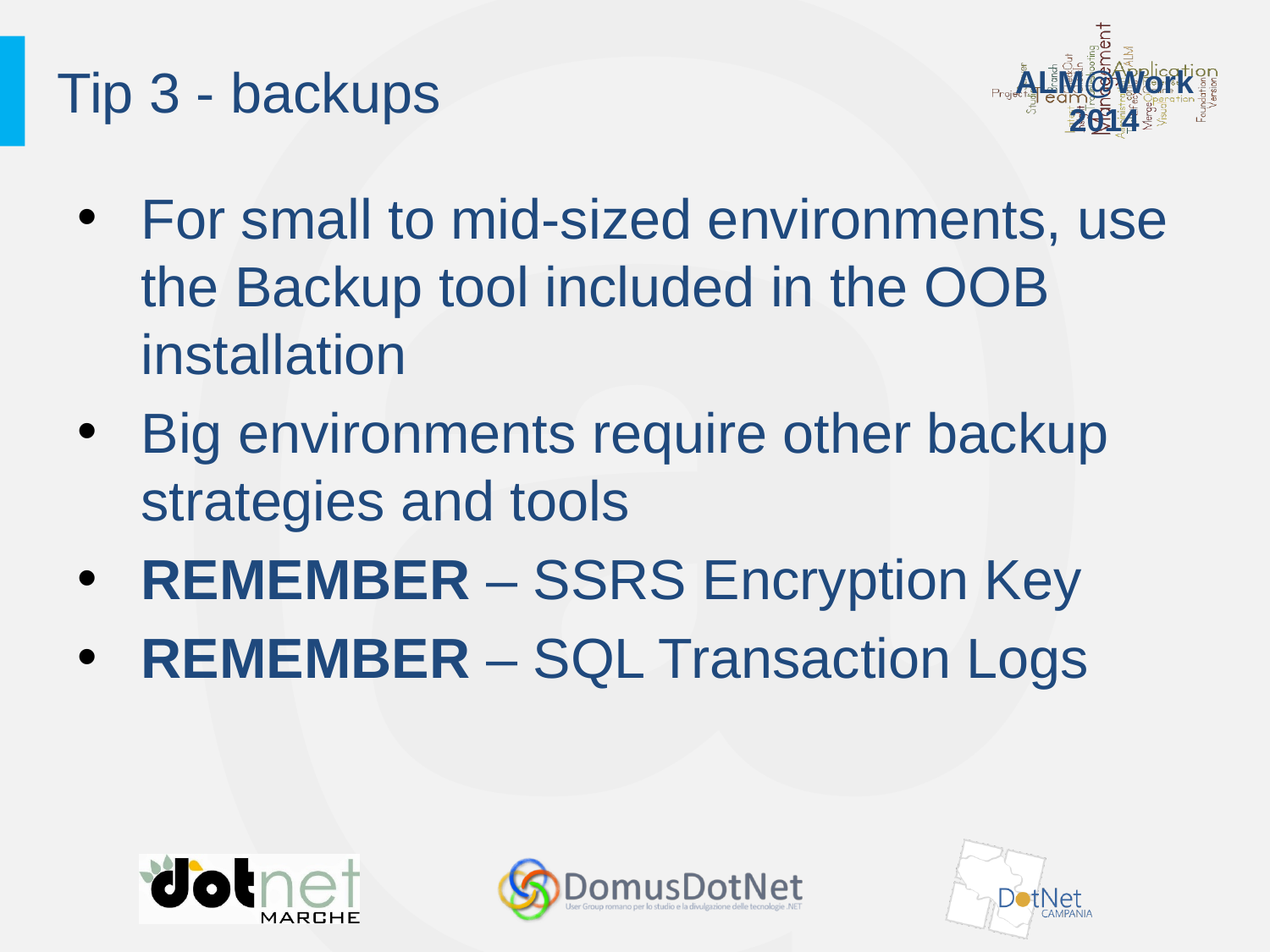

# Tip 3 - backups
For small to mid-sized environments, use the Backup tool included in the OOB installation
Big environments require other backup strategies and tools
REMEMBER – SSRS Encryption Key
REMEMBER – SQL Transaction Logs